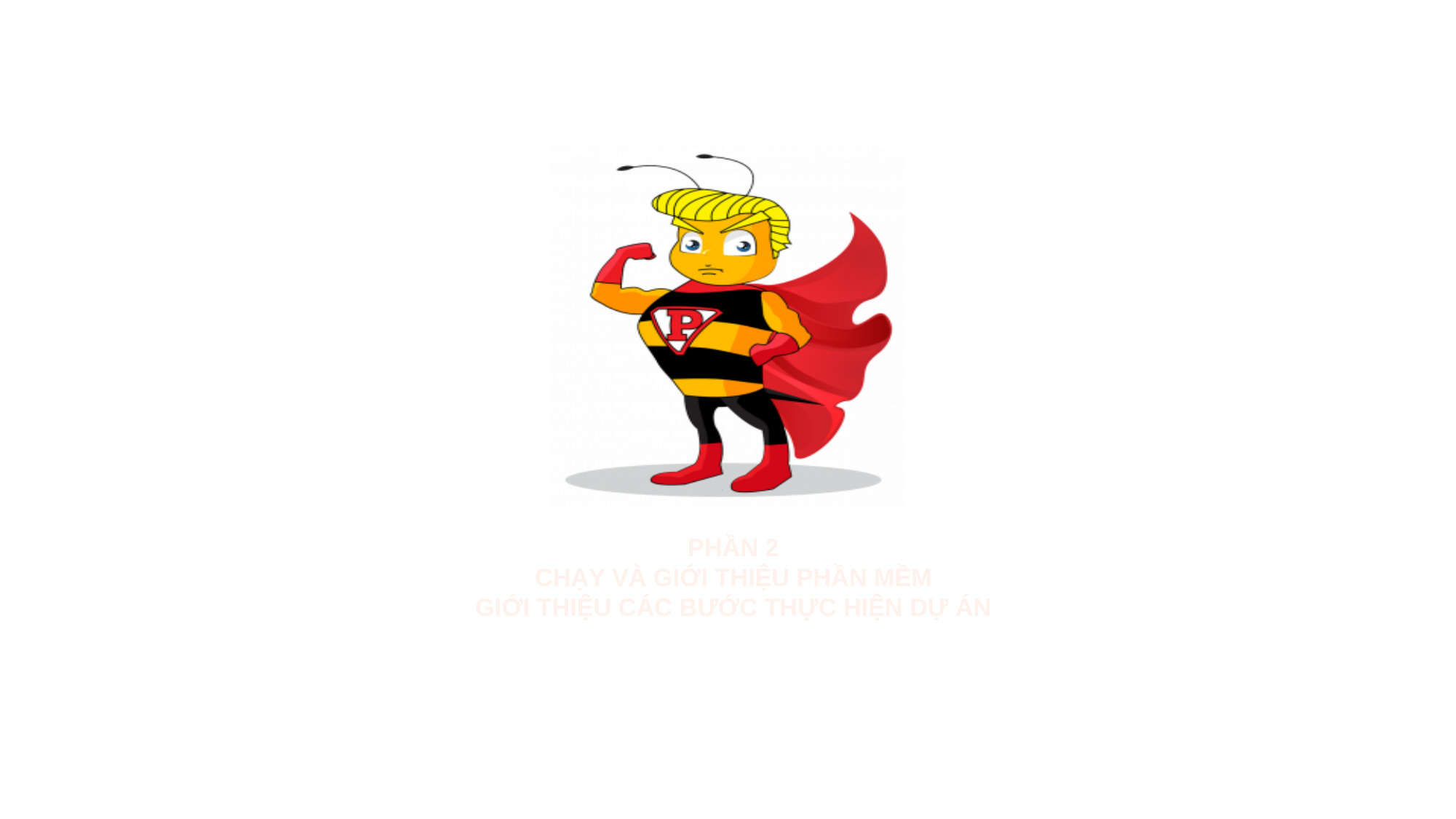

# Phần 2 Chạy và giới thiệu phần mềm Giới thiệu các bước thực hiện dự án